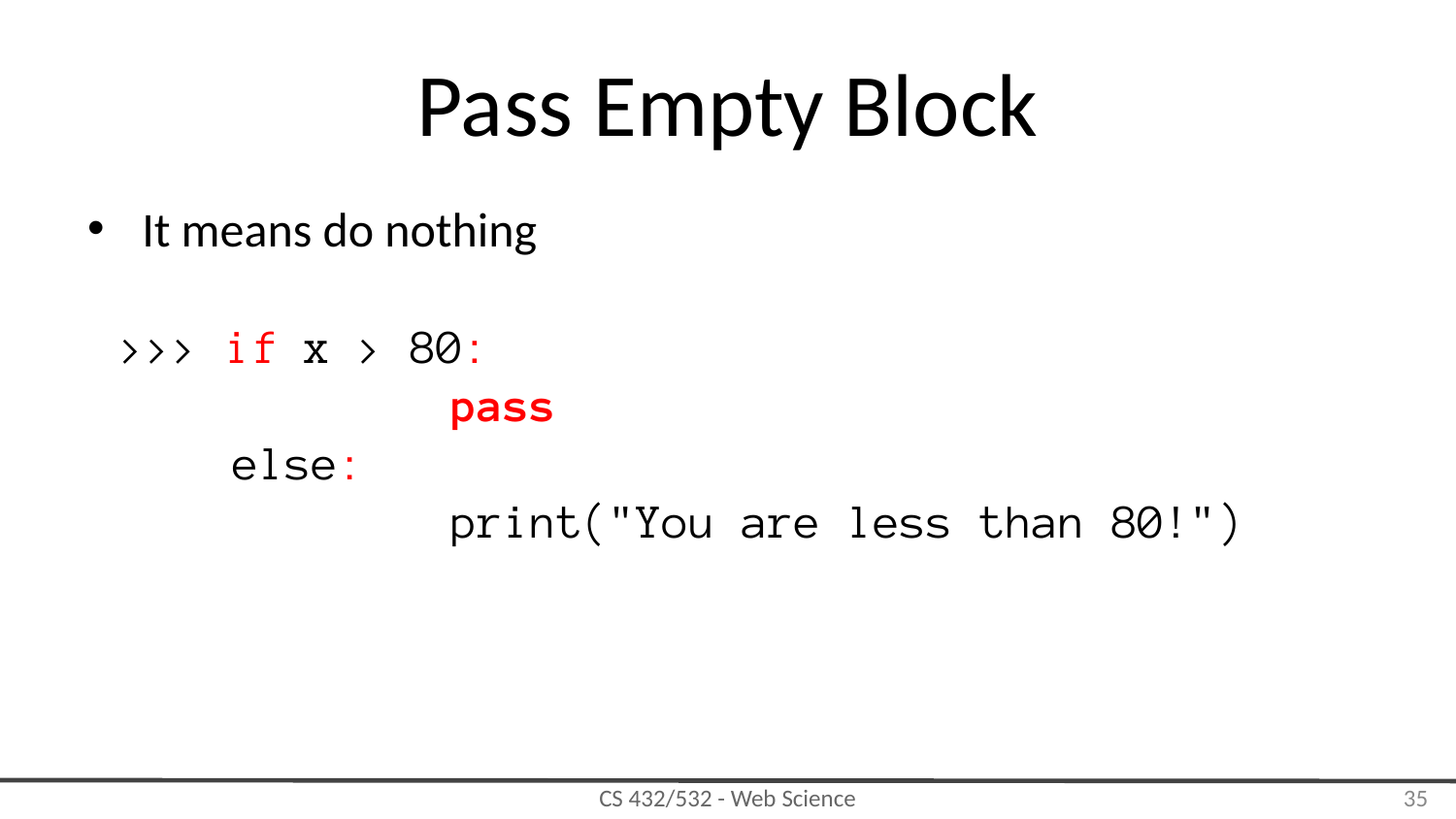

# Pass Empty Block
It means do nothing

>>> if x > 80:
		pass
else:
		print("You are less than 80!")
35